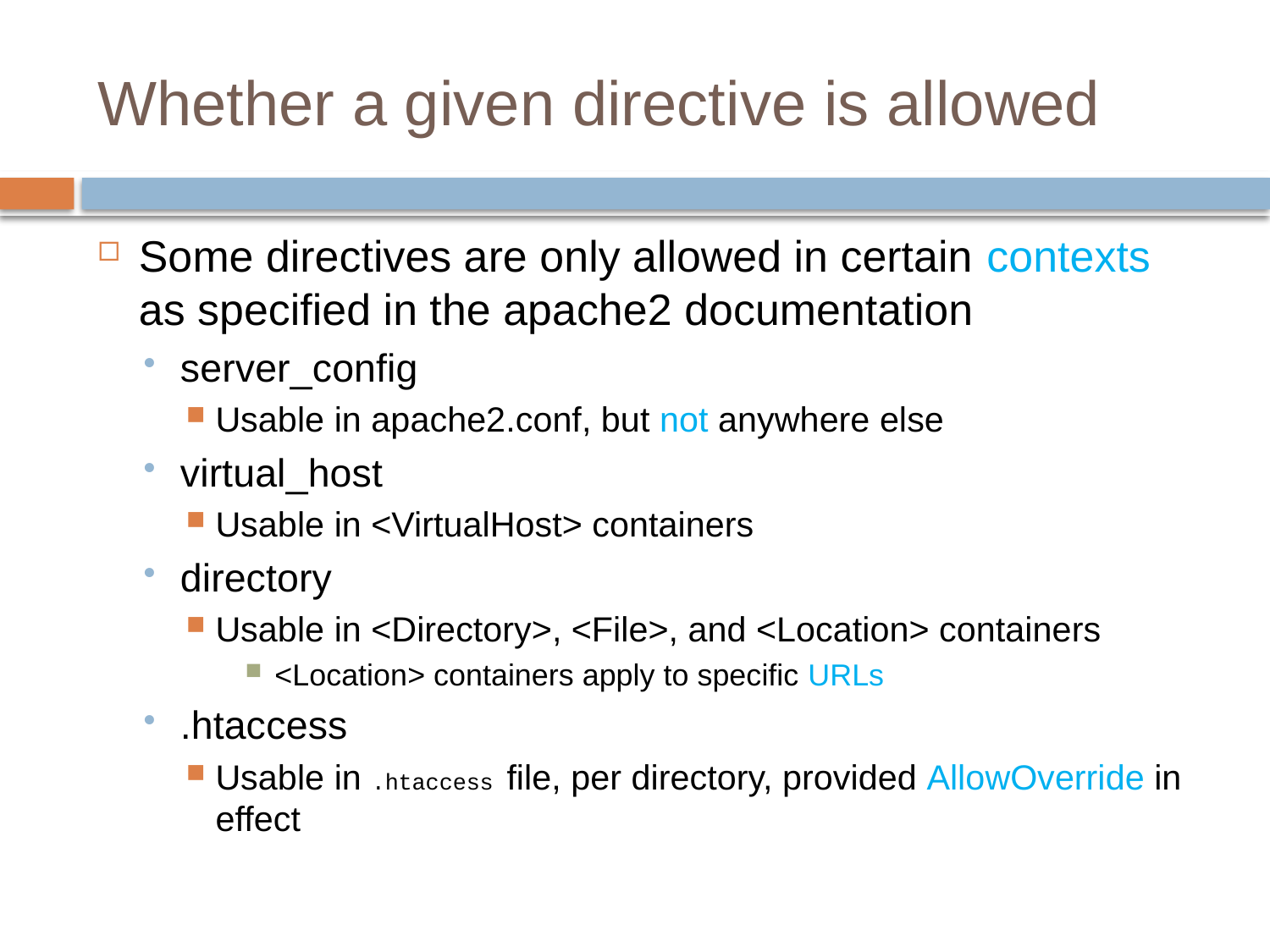

# Whether a given directive is allowed
Some directives are only allowed in certain contexts as specified in the apache2 documentation
server_config
Usable in apache2.conf, but not anywhere else
virtual_host
Usable in <VirtualHost> containers
directory
Usable in <Directory>, <File>, and <Location> containers
<Location> containers apply to specific URLs
.htaccess
Usable in .htaccess file, per directory, provided AllowOverride in effect